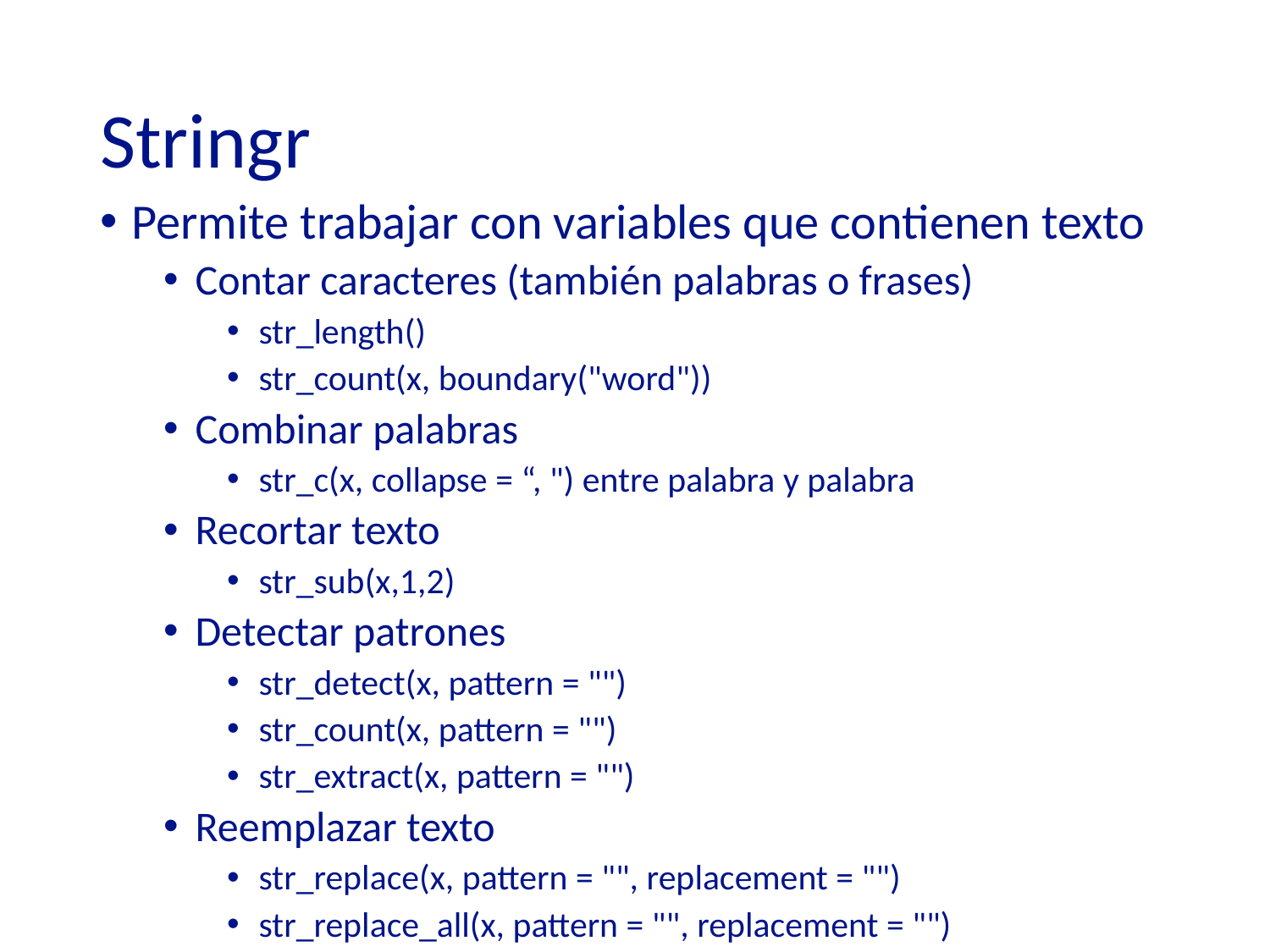

# Stringr
Permite trabajar con variables que contienen texto
Contar caracteres (también palabras o frases)
str_length()
str_count(x, boundary("word"))
Combinar palabras
str_c(x, collapse = “, ") entre palabra y palabra
Recortar texto
str_sub(x,1,2)
Detectar patrones
str_detect(x, pattern = "")
str_count(x, pattern = "")
str_extract(x, pattern = "")
Reemplazar texto
str_replace(x, pattern = "", replacement = "")
str_replace_all(x, pattern = "", replacement = "")